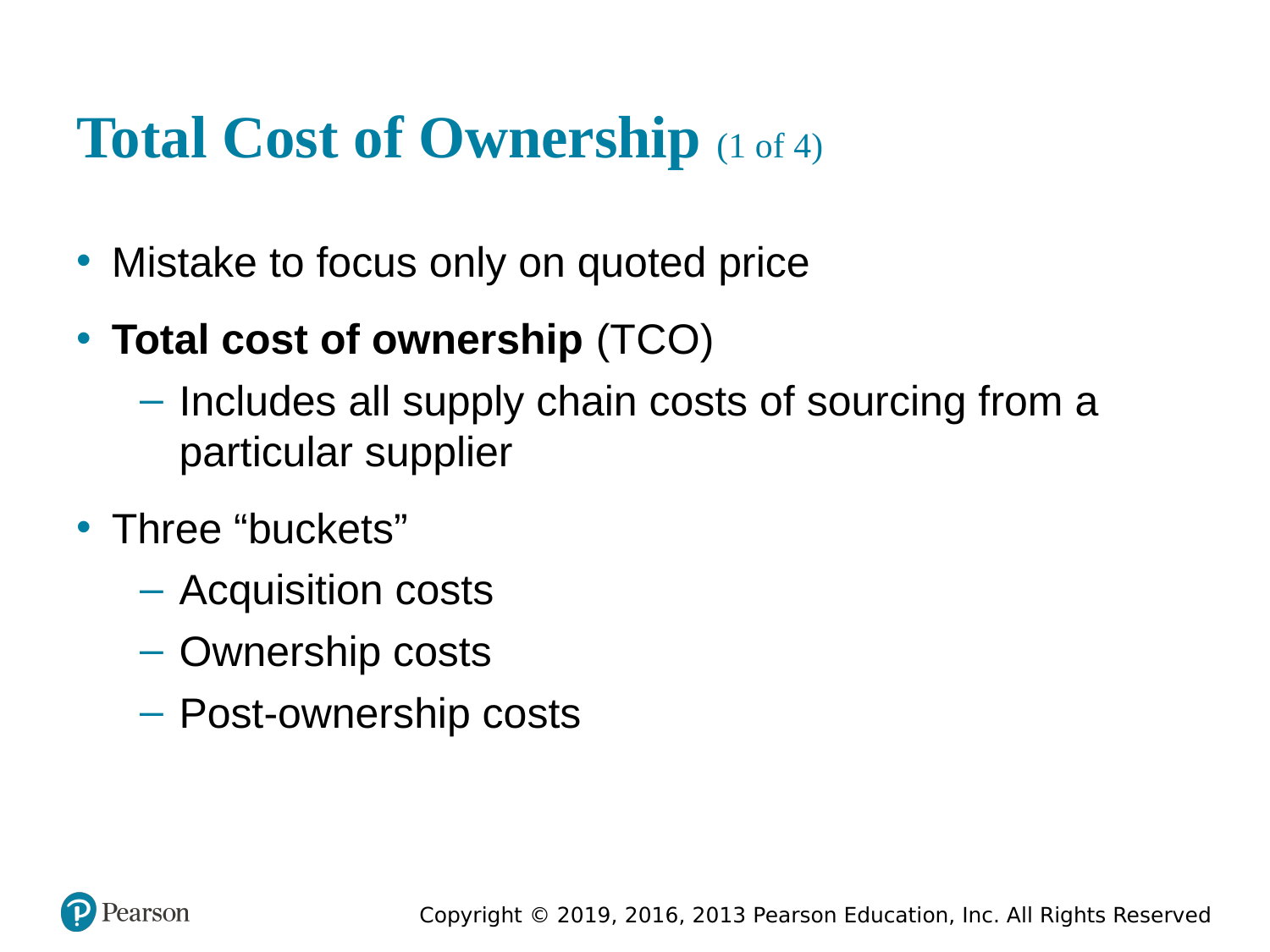

# Total Cost of Ownership (1 of 4)
Mistake to focus only on quoted price
Total cost of ownership (T C O)
Includes all supply chain costs of sourcing from a particular supplier
Three “buckets”
Acquisition costs
Ownership costs
Post-ownership costs